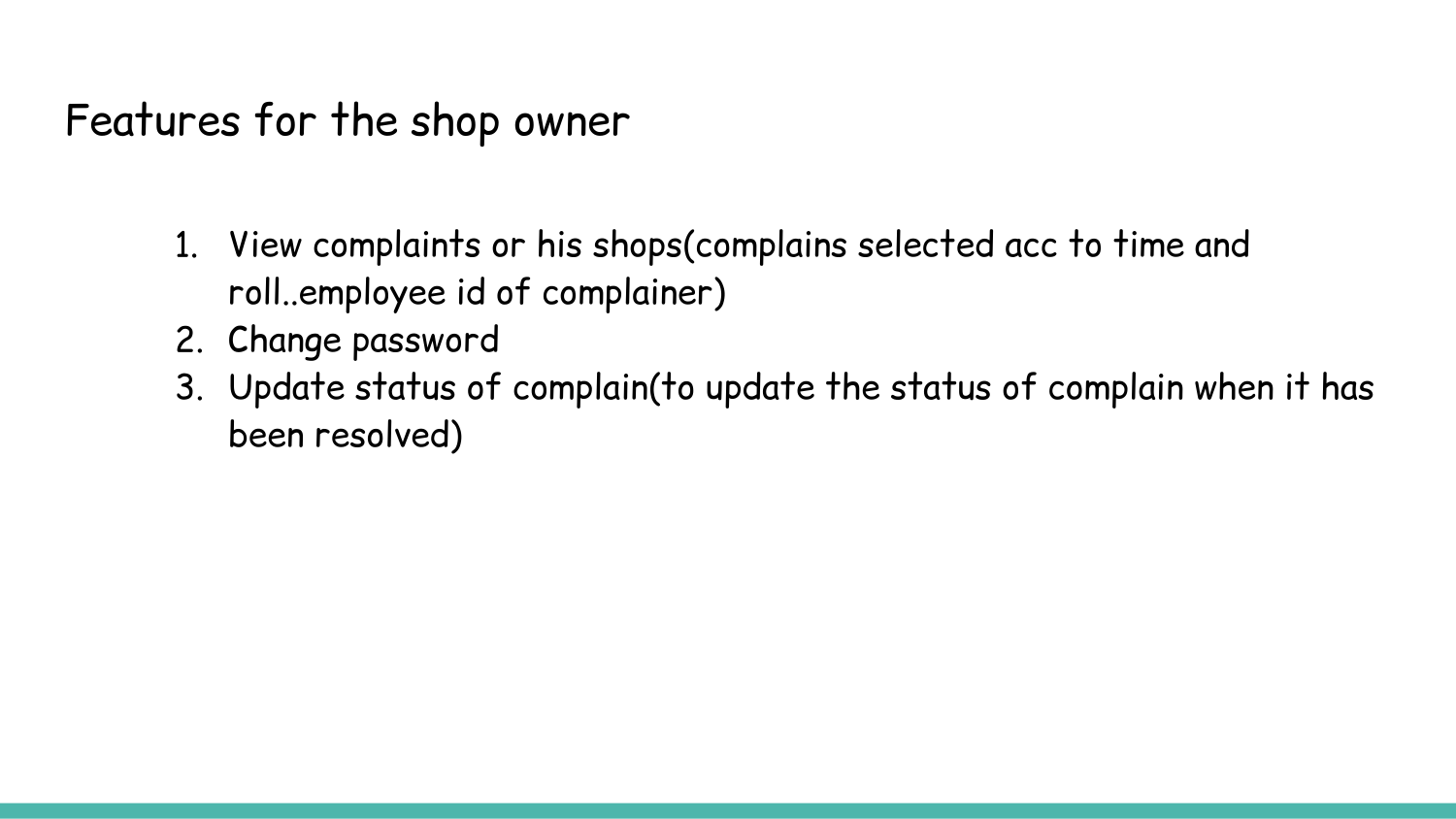

# Features for the shop owner
View complaints or his shops(complains selected acc to time and roll..employee id of complainer)
Change password
Update status of complain(to update the status of complain when it has been resolved)